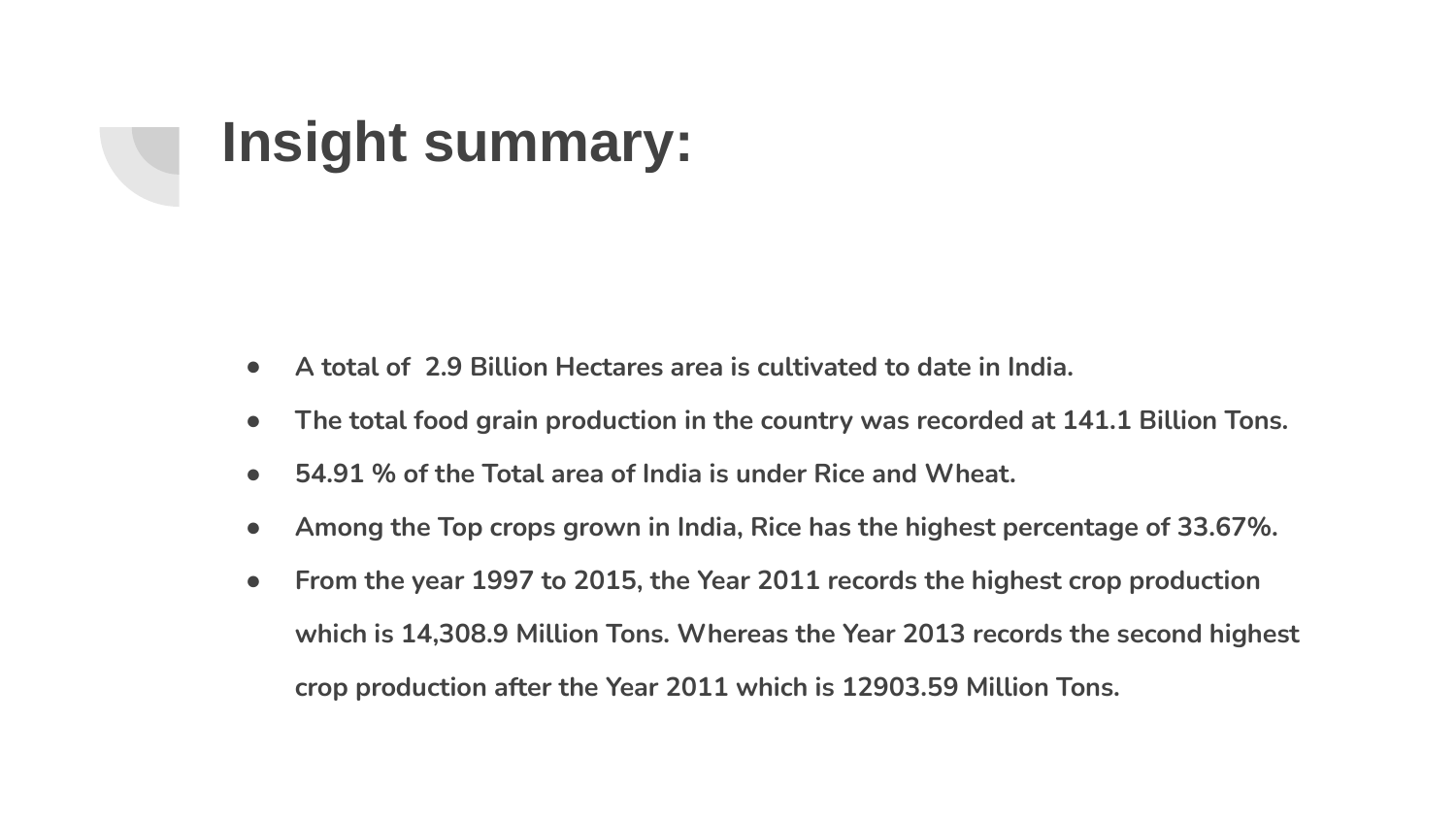

# Insight summary:
A total of  2.9 Billion Hectares area is cultivated to date in India.
The total food grain production in the country was recorded at 141.1 Billion Tons.
54.91 % of the Total area of India is under Rice and Wheat.
Among the Top crops grown in India, Rice has the highest percentage of 33.67%.
From the year 1997 to 2015, the Year 2011 records the highest crop production which is 14,308.9 Million Tons. Whereas the Year 2013 records the second highest crop production after the Year 2011 which is 12903.59 Million Tons.